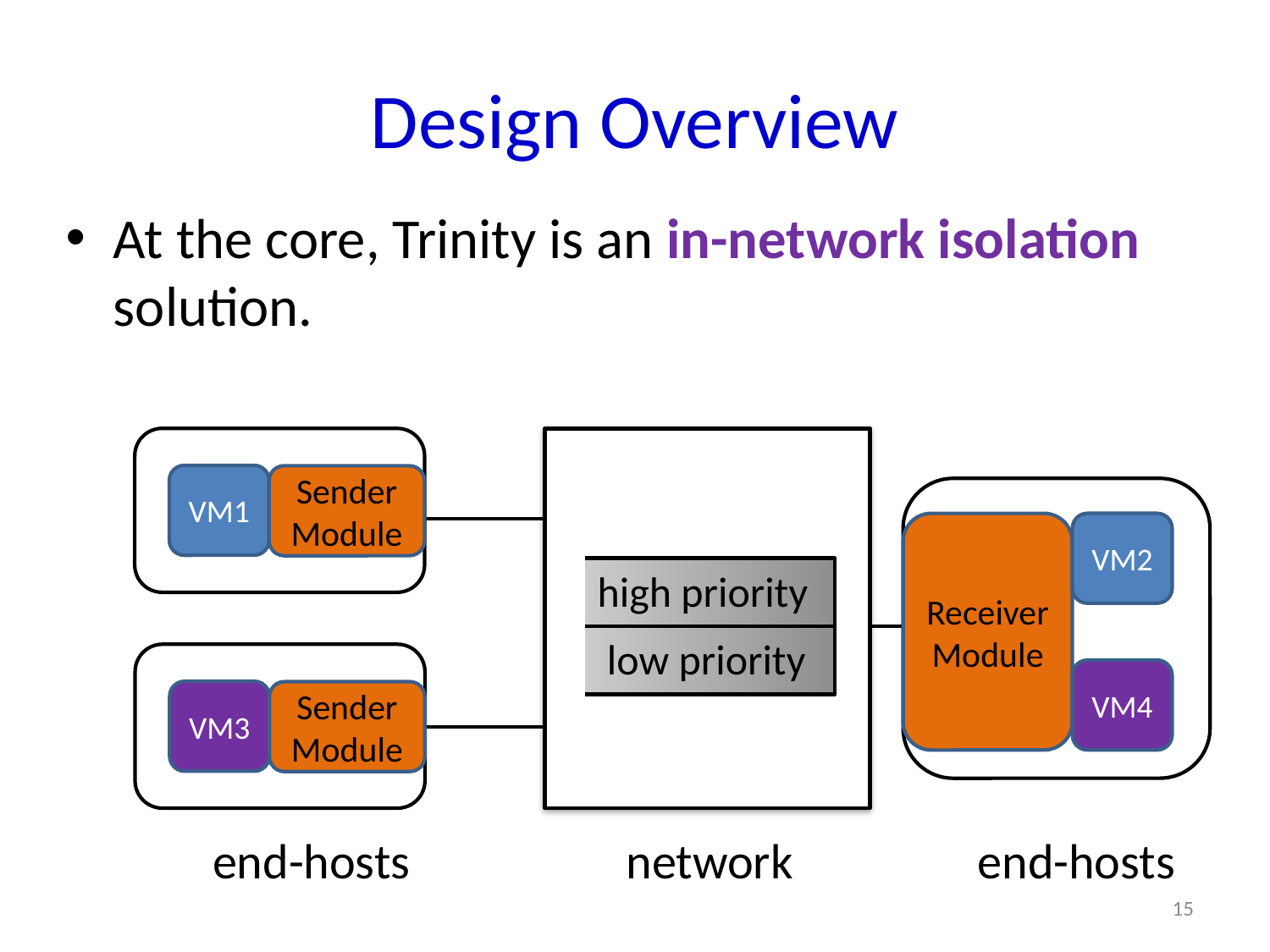

# Design Overview
At the core, Trinity is an in-network isolation solution.

VM1
Sender Module

Receiver Module
VM2
high priority
 low priority

VM4
VM3
Sender Module
end-hosts
network
end-hosts
15